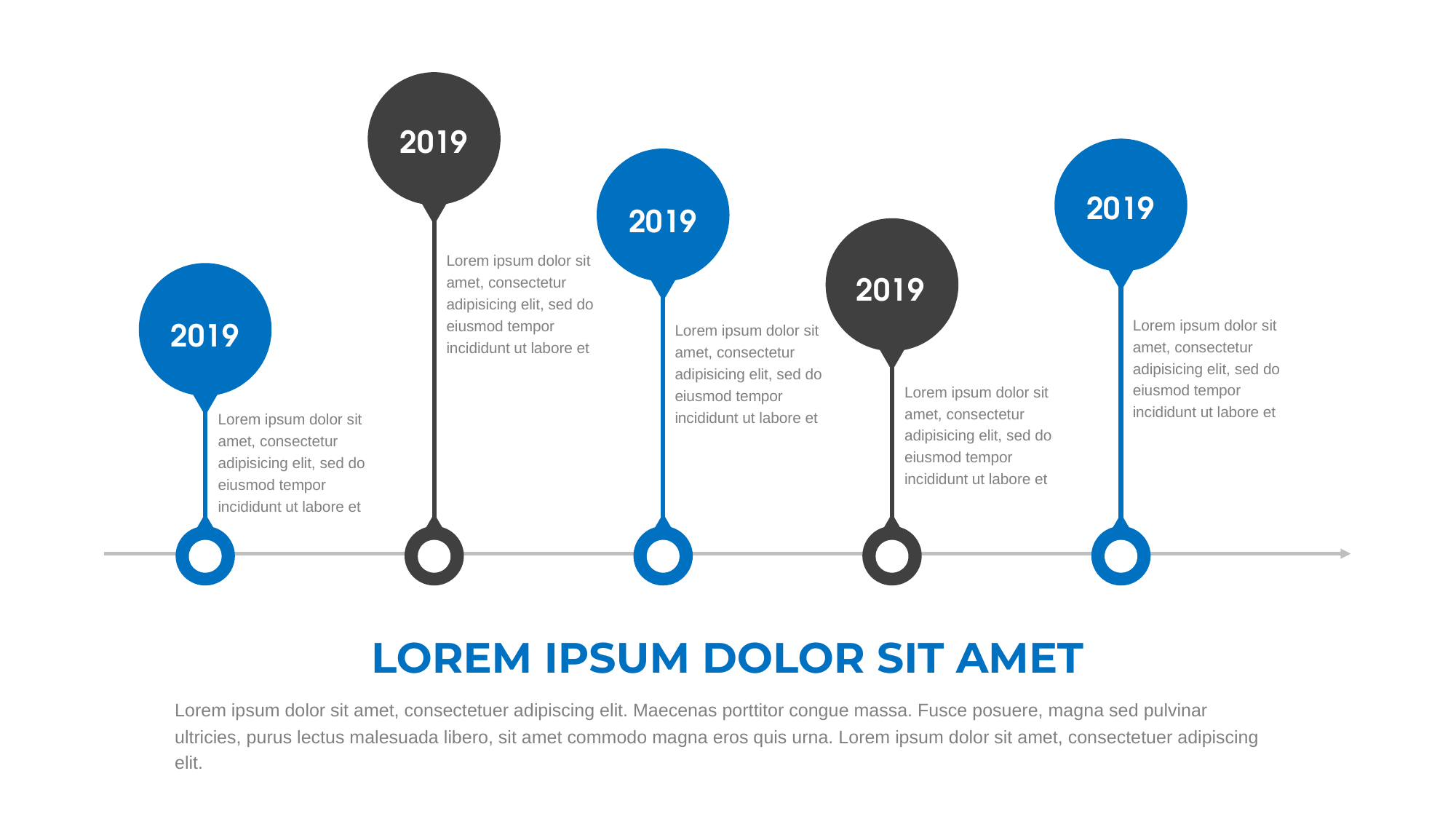

2019

2019
2019

Lorem ipsum dolor sit amet, consectetur adipisicing elit, sed do eiusmod tempor incididunt ut labore et
2019

2019
Lorem ipsum dolor sit amet, consectetur adipisicing elit, sed do eiusmod tempor incididunt ut labore et
Lorem ipsum dolor sit amet, consectetur adipisicing elit, sed do eiusmod tempor incididunt ut labore et
Lorem ipsum dolor sit amet, consectetur adipisicing elit, sed do eiusmod tempor incididunt ut labore et
Lorem ipsum dolor sit amet, consectetur adipisicing elit, sed do eiusmod tempor incididunt ut labore et

e7d195523061f1c0dc554706afe4c72a60a25314cbaece805811E654B44695D34D35691164BB3D154CCFD5D798F6FEAD99EAA8F1ADC3D4AFA5BC9ED0BB3A4B45073A038AC38E89AB54D31AA59602B9F1BFF2630C21895285717EFBFE4EEA19C6CB9E7BE16B4DB639E8674BE5A6B461358387DB2885F62B75BDE957687828DC5B47FE0D1D37BACEEC
LOREM IPSUM DOLOR SIT AMET
Lorem ipsum dolor sit amet, consectetuer adipiscing elit. Maecenas porttitor congue massa. Fusce posuere, magna sed pulvinar ultricies, purus lectus malesuada libero, sit amet commodo magna eros quis urna. Lorem ipsum dolor sit amet, consectetuer adipiscing elit.